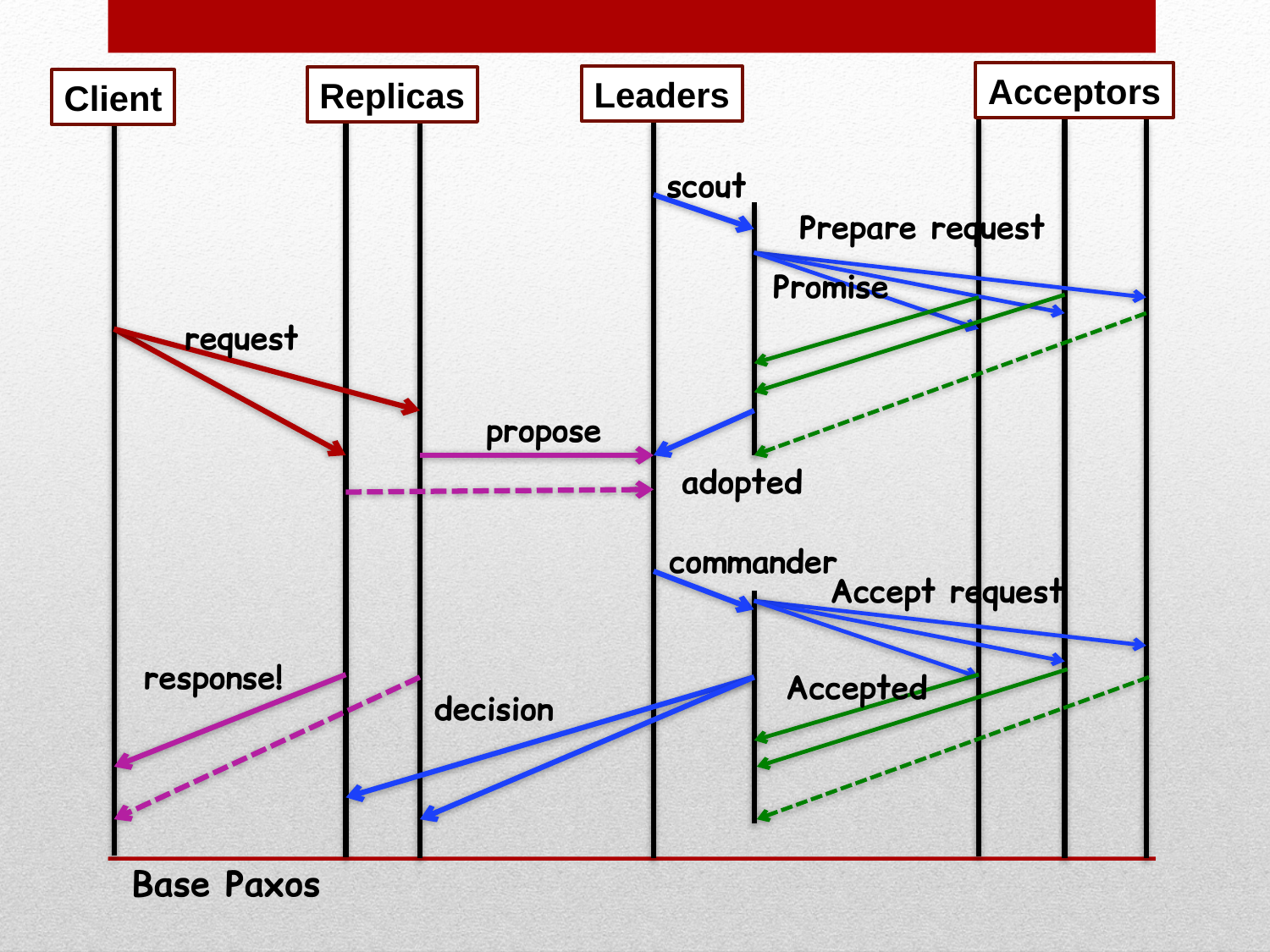

Acceptors
Leaders
Replicas
Client
scout
Prepare request
Promise
request
propose
adopted
commander

Accept request
response!
Accepted
decision
Base Paxos